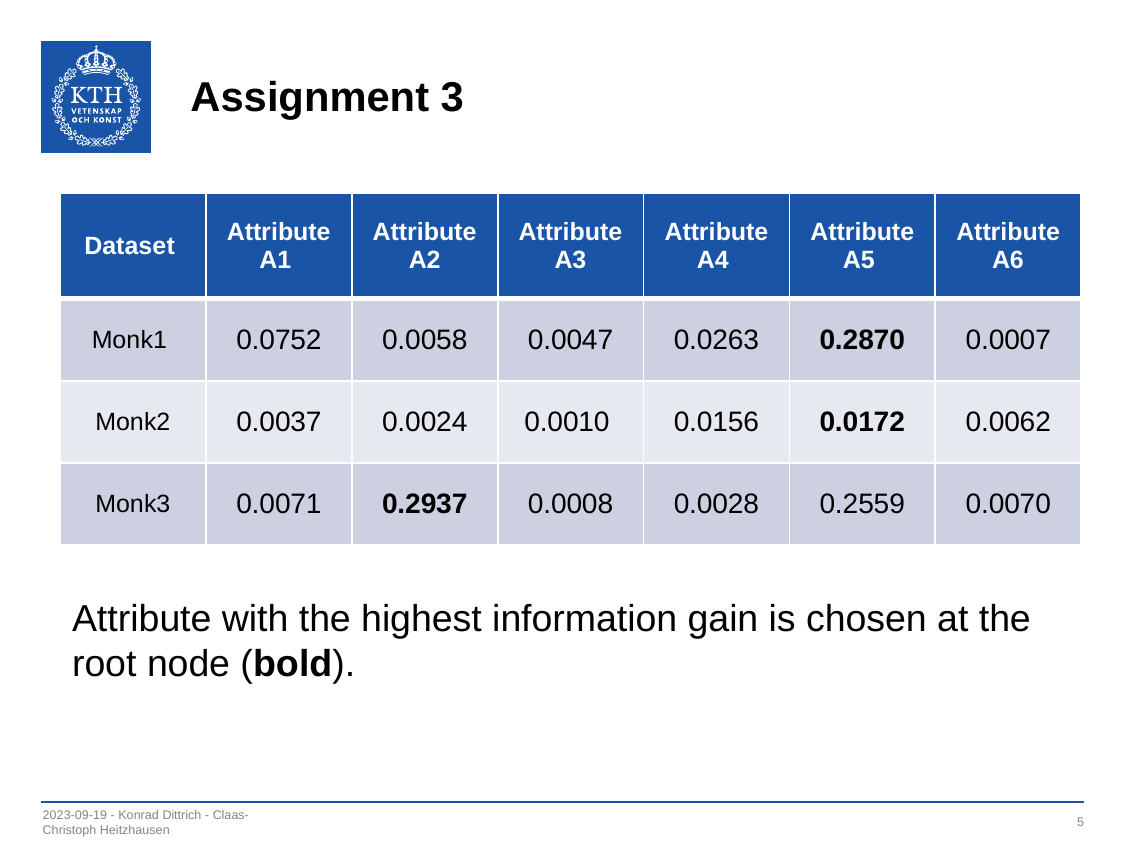

# Assignment 3
| Dataset | Attribute A1 | Attribute A2 | Attribute A3 | Attribute A4 | Attribute A5 | Attribute A6 |
| --- | --- | --- | --- | --- | --- | --- |
| Monk1 | 0.0752 | 0.0058 | 0.0047 | 0.0263 | 0.2870 | 0.0007 |
| Monk2 | 0.0037 | 0.0024 | 0.0010 | 0.0156 | 0.0172 | 0.0062 |
| Monk3 | 0.0071 | 0.2937 | 0.0008 | 0.0028 | 0.2559 | 0.0070 |
Attribute with the highest information gain is chosen at the root node (bold).
2023-09-19 - Konrad Dittrich - Claas-Christoph Heitzhausen
5